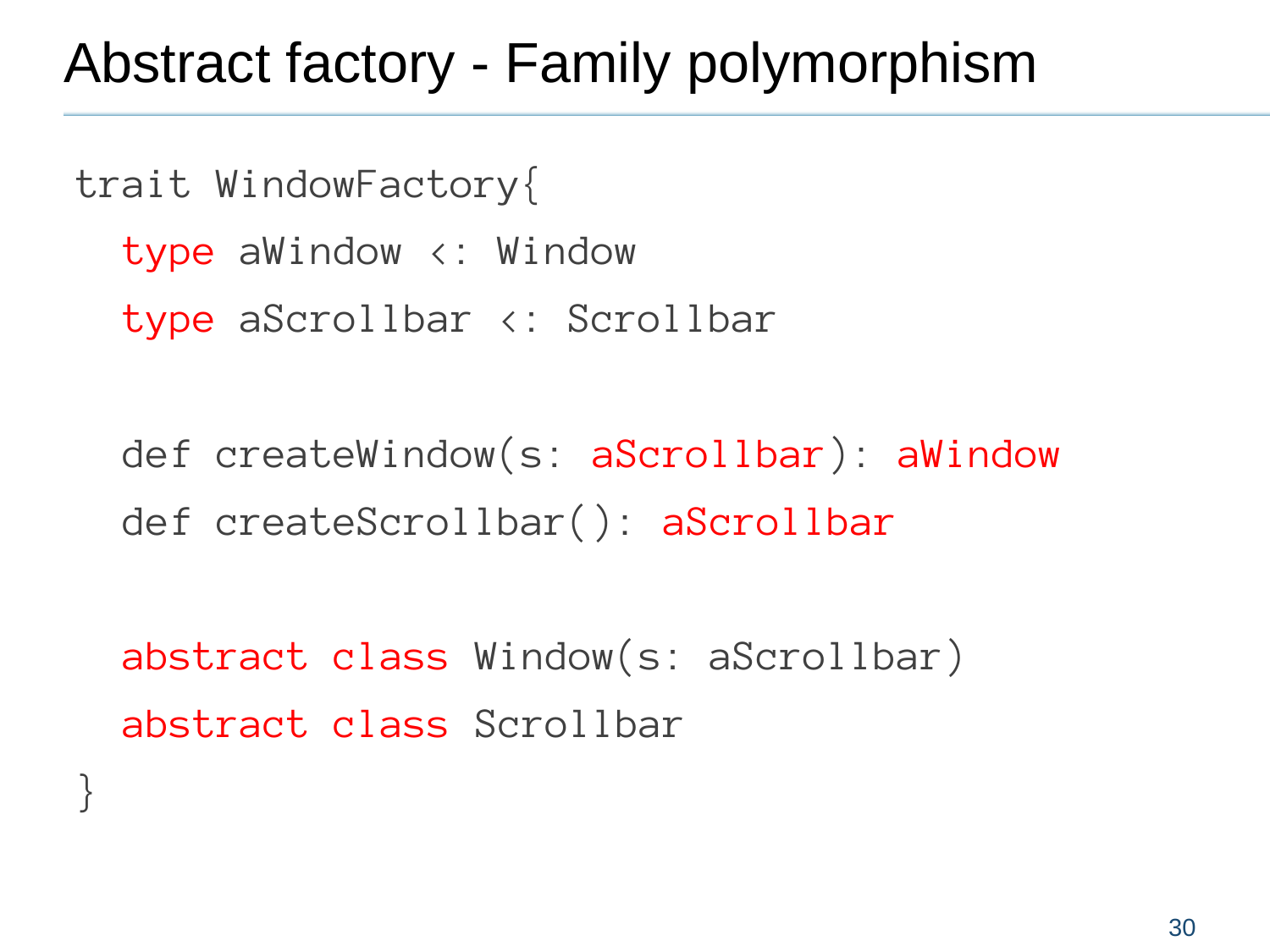

# Abstract factory - Family polymorphism
trait WindowFactory{
  type aWindow <: Window
  type aScrollbar <: Scrollbar

  def createWindow(s: aScrollbar): aWindow
  def createScrollbar(): aScrollbar

  abstract class Window(s: aScrollbar)
  abstract class Scrollbar
}

30